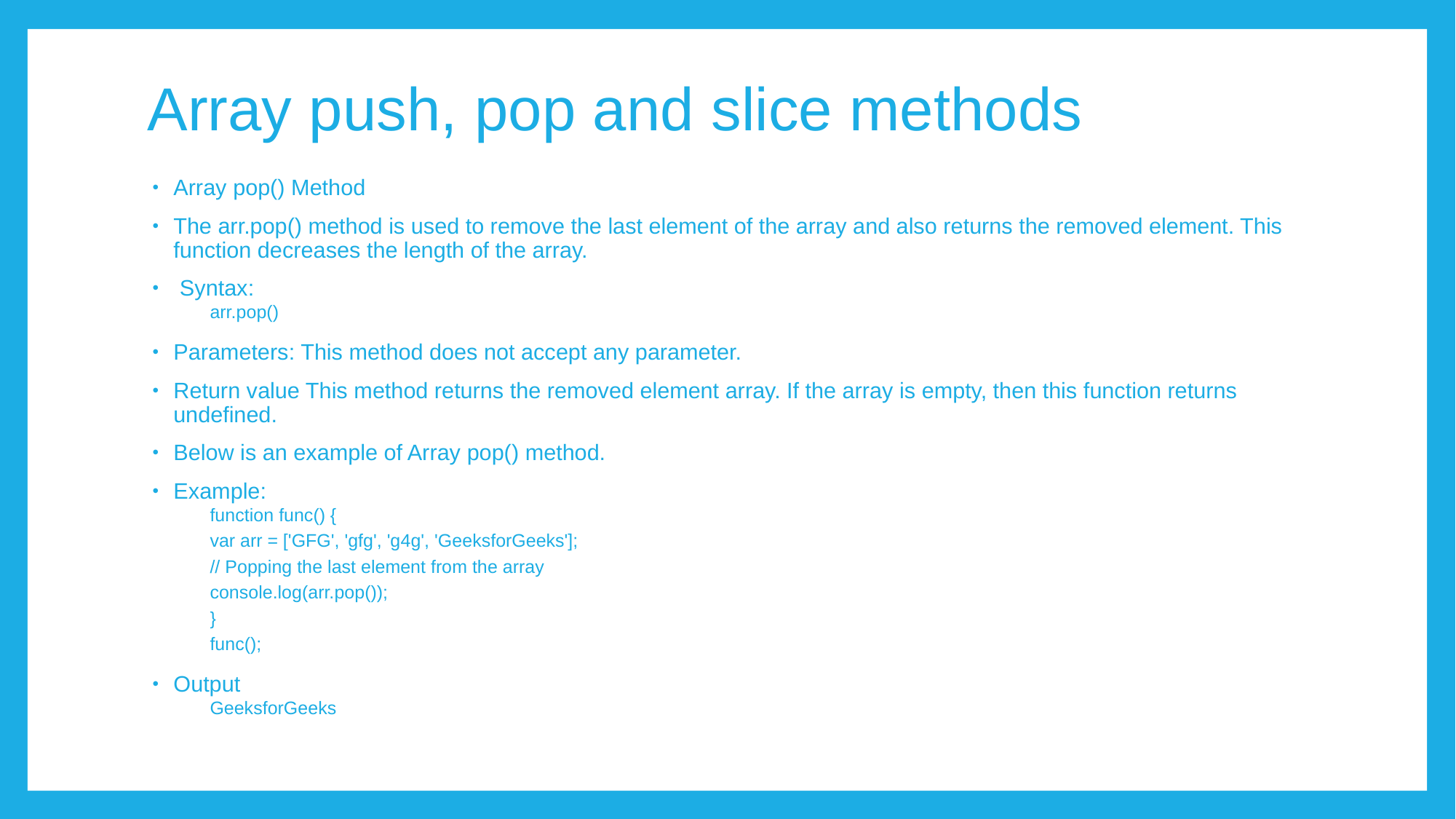

# Array push, pop and slice methods
Array pop() Method
The arr.pop() method is used to remove the last element of the array and also returns the removed element. This function decreases the length of the array.
 Syntax:
arr.pop()
Parameters: This method does not accept any parameter.
Return value This method returns the removed element array. If the array is empty, then this function returns undefined.
Below is an example of Array pop() method.
Example:
function func() {
var arr = ['GFG', 'gfg', 'g4g', 'GeeksforGeeks'];
// Popping the last element from the array
console.log(arr.pop());
}
func();
Output
GeeksforGeeks